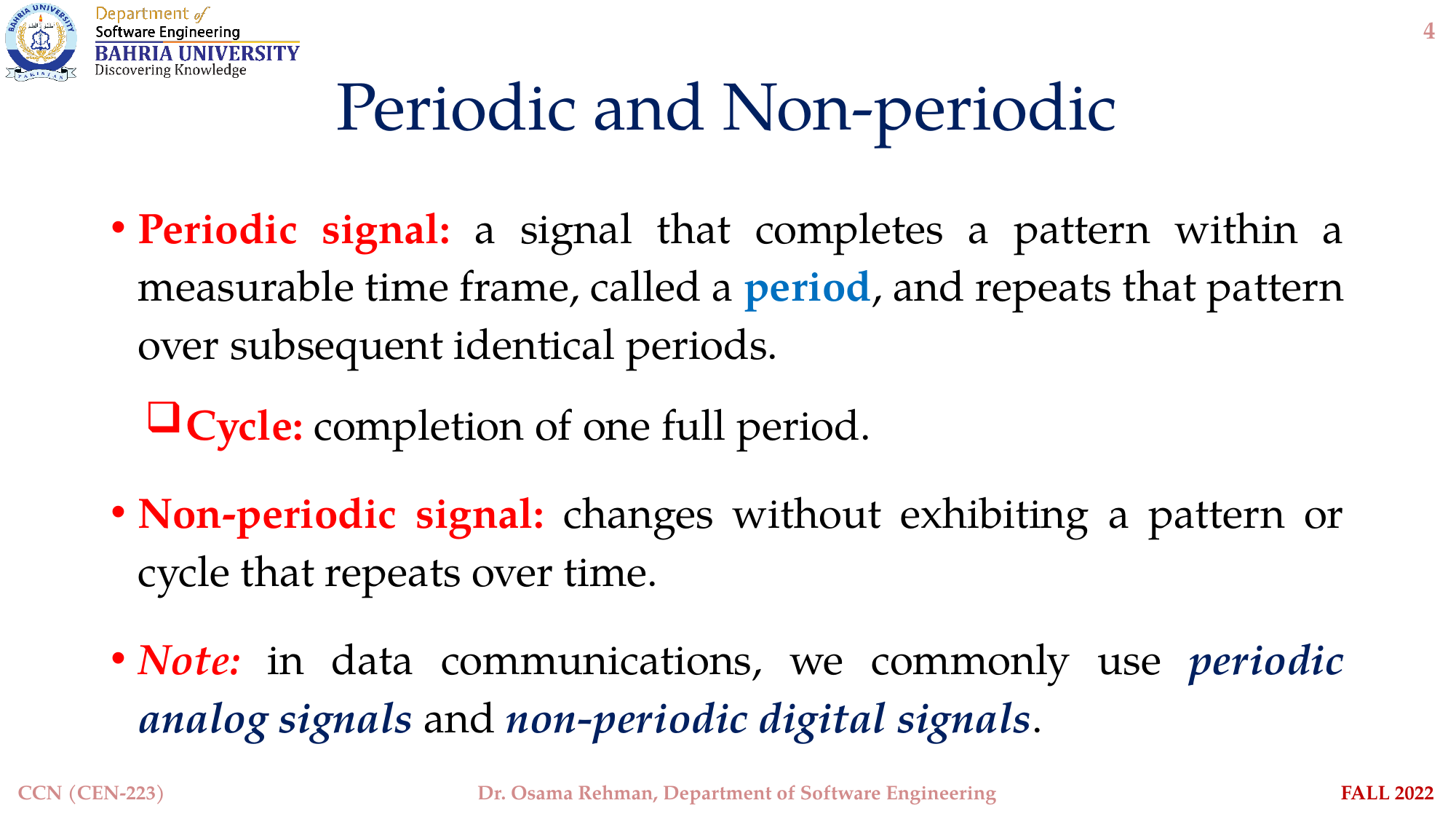

4
# Periodic and Non-periodic
Periodic signal: a signal that completes a pattern within a measurable time frame, called a period, and repeats that pattern over subsequent identical periods.
Cycle: completion of one full period.
Non-periodic signal: changes without exhibiting a pattern or cycle that repeats over time.
Note: in data communications, we commonly use periodic analog signals and non-periodic digital signals.
CCN (CEN-223)
Dr. Osama Rehman, Department of Software Engineering